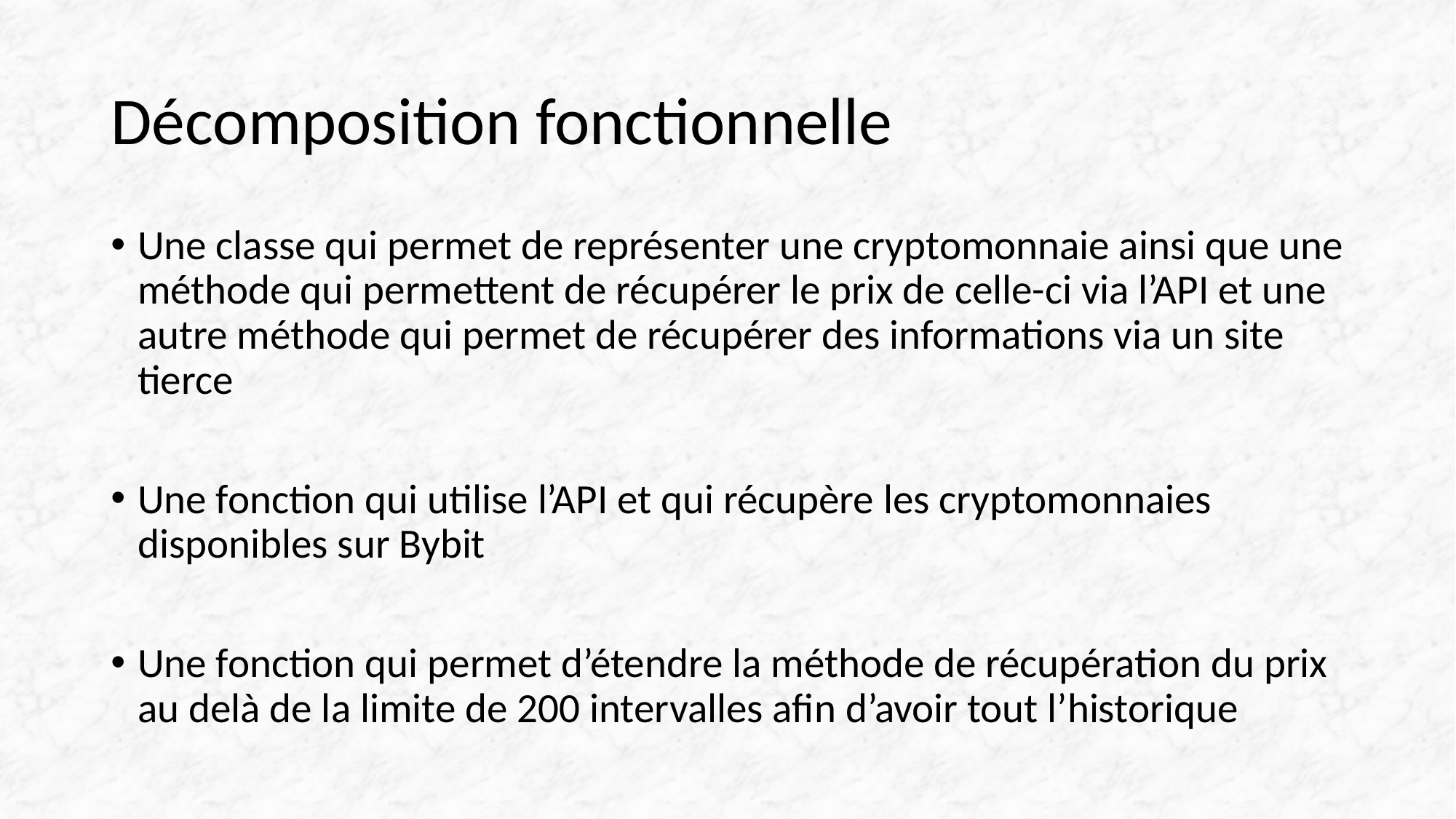

# Décomposition fonctionnelle
Une classe qui permet de représenter une cryptomonnaie ainsi que une méthode qui permettent de récupérer le prix de celle-ci via l’API et une autre méthode qui permet de récupérer des informations via un site tierce

Une fonction qui utilise l’API et qui récupère les cryptomonnaies disponibles sur Bybit

Une fonction qui permet d’étendre la méthode de récupération du prix au delà de la limite de 200 intervalles afin d’avoir tout l’historique